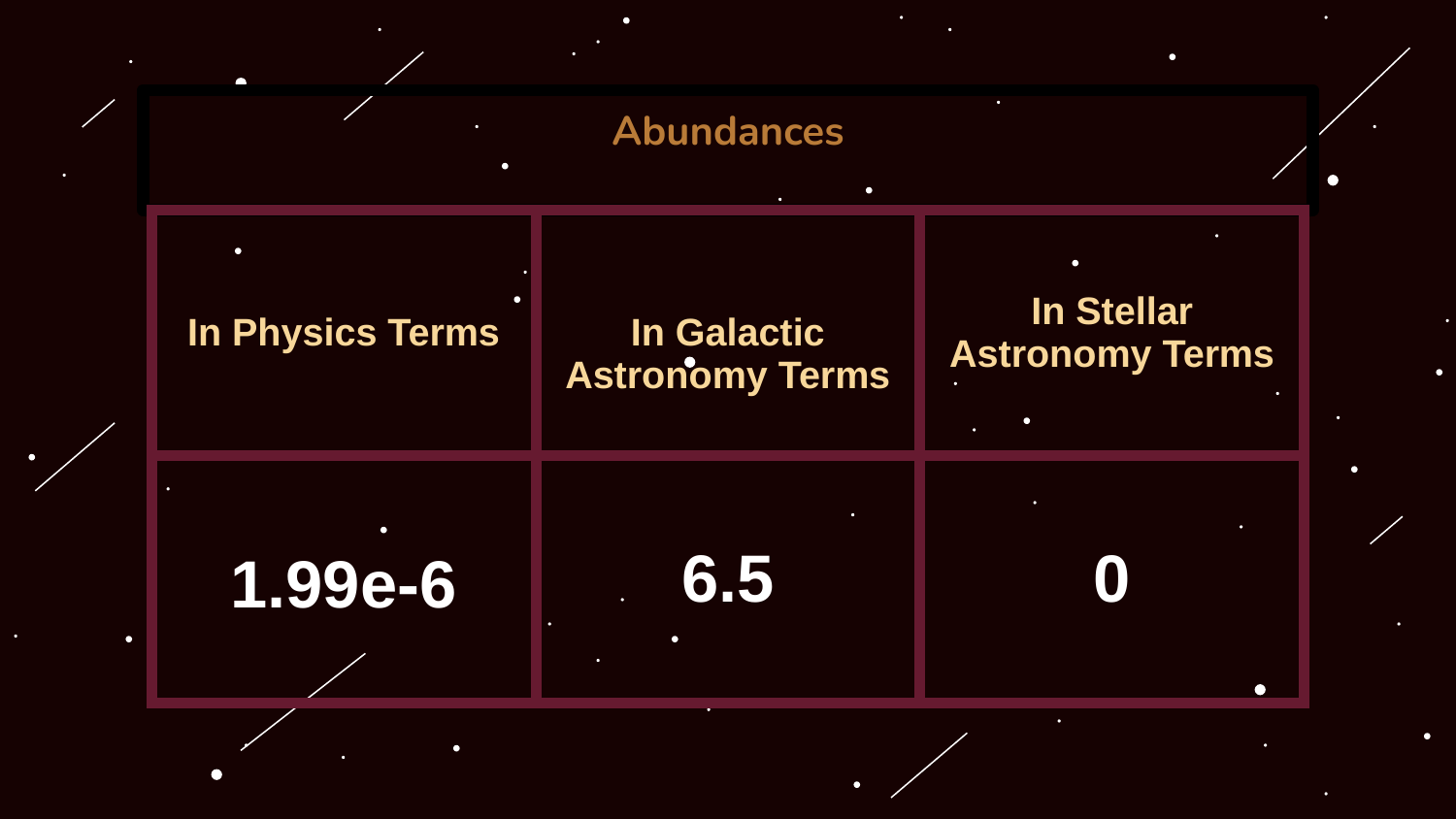

Abundances
| In Physics Terms | In Galactic Astronomy Terms | In Stellar Astronomy Terms |
| --- | --- | --- |
| 1.99e-6 | 6.5 | 0 |